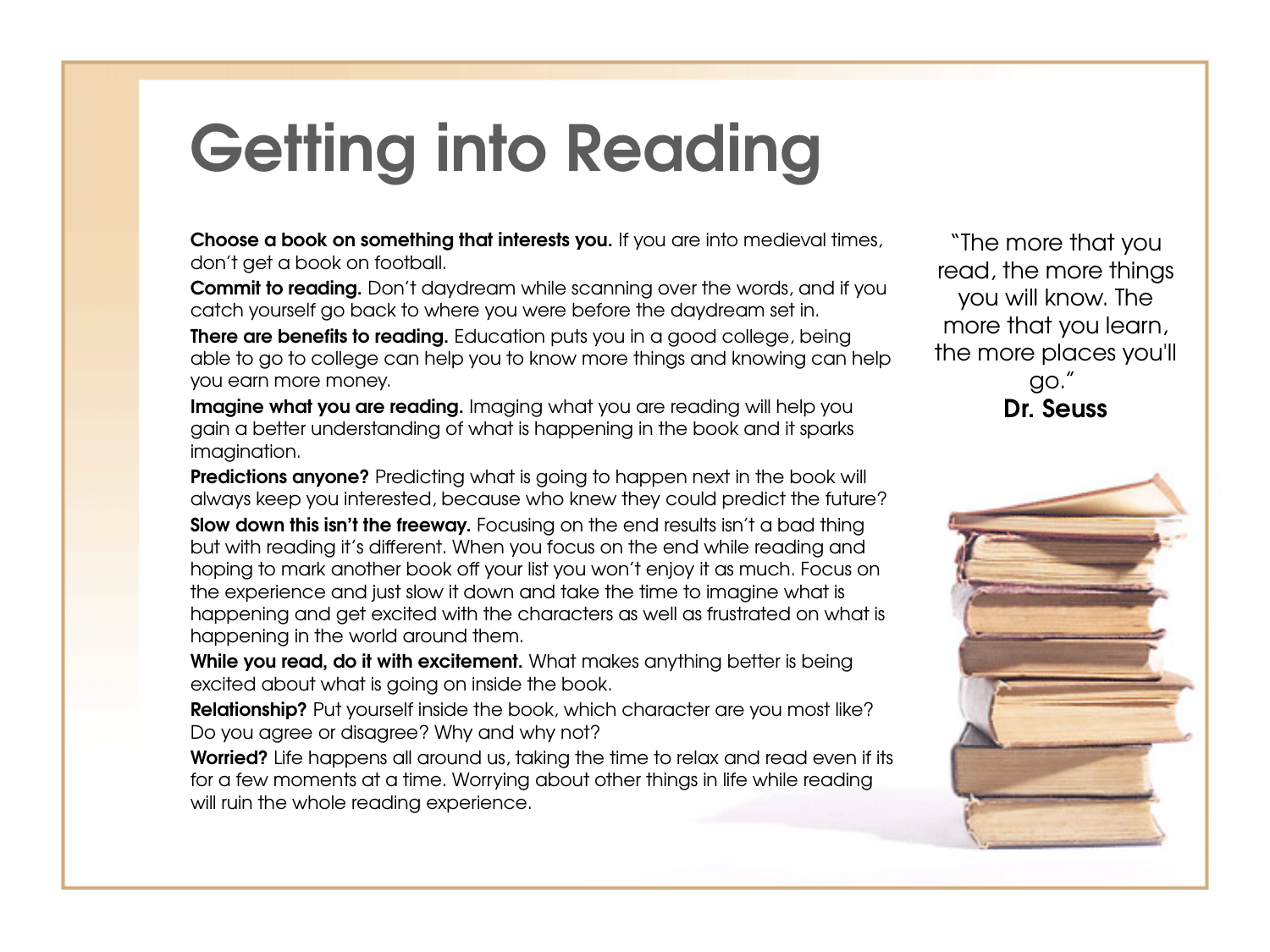

# Getting into Reading
Choose a book on something that interests you. If you are into medieval times, don’t get a book on football.
Commit to reading. Don’t daydream while scanning over the words, and if you catch yourself go back to where you were before the daydream set in.
There are benefits to reading. Education puts you in a good college, being able to go to college can help you to know more things and knowing can help you earn more money.
Imagine what you are reading. Imaging what you are reading will help you gain a better understanding of what is happening in the book and it sparks imagination.
Predictions anyone? Predicting what is going to happen next in the book will always keep you interested, because who knew they could predict the future?
Slow down this isn’t the freeway. Focusing on the end results isn’t a bad thing but with reading it’s different. When you focus on the end while reading and hoping to mark another book off your list you won’t enjoy it as much. Focus on the experience and just slow it down and take the time to imagine what is happening and get excited with the characters as well as frustrated on what is happening in the world around them.
While you read, do it with excitement. What makes anything better is being excited about what is going on inside the book.
Relationship? Put yourself inside the book, which character are you most like? Do you agree or disagree? Why and why not?
Worried? Life happens all around us, taking the time to relax and read even if its for a few moments at a time. Worrying about other things in life while reading will ruin the whole reading experience.
“The more that you read, the more things you will know. The more that you learn, the more places you'll go.”
Dr. Seuss